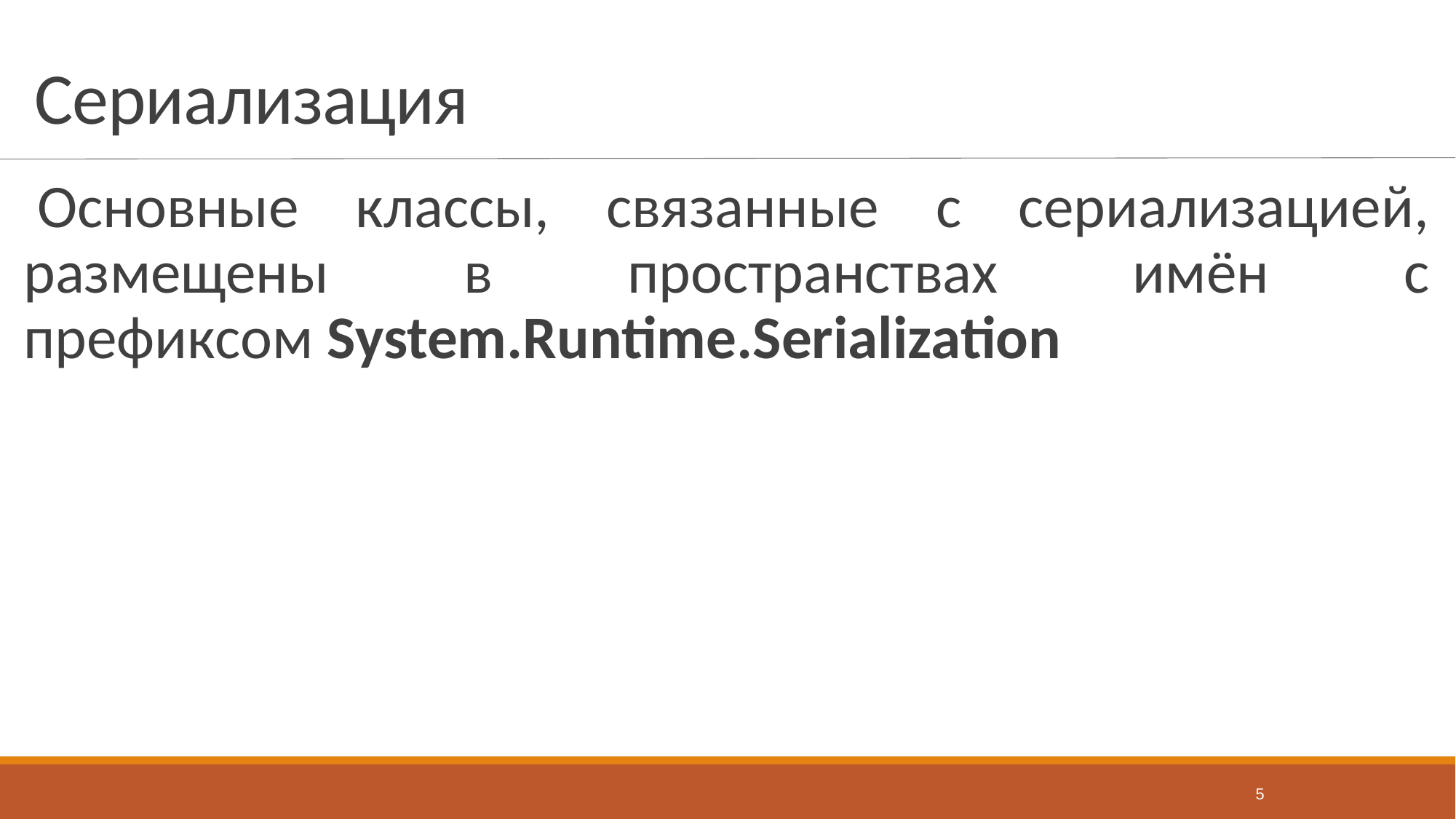

# Сериализация
Основные классы, связанные с сериализацией, размещены в пространствах имён с префиксом System.Runtime.Serialization
5